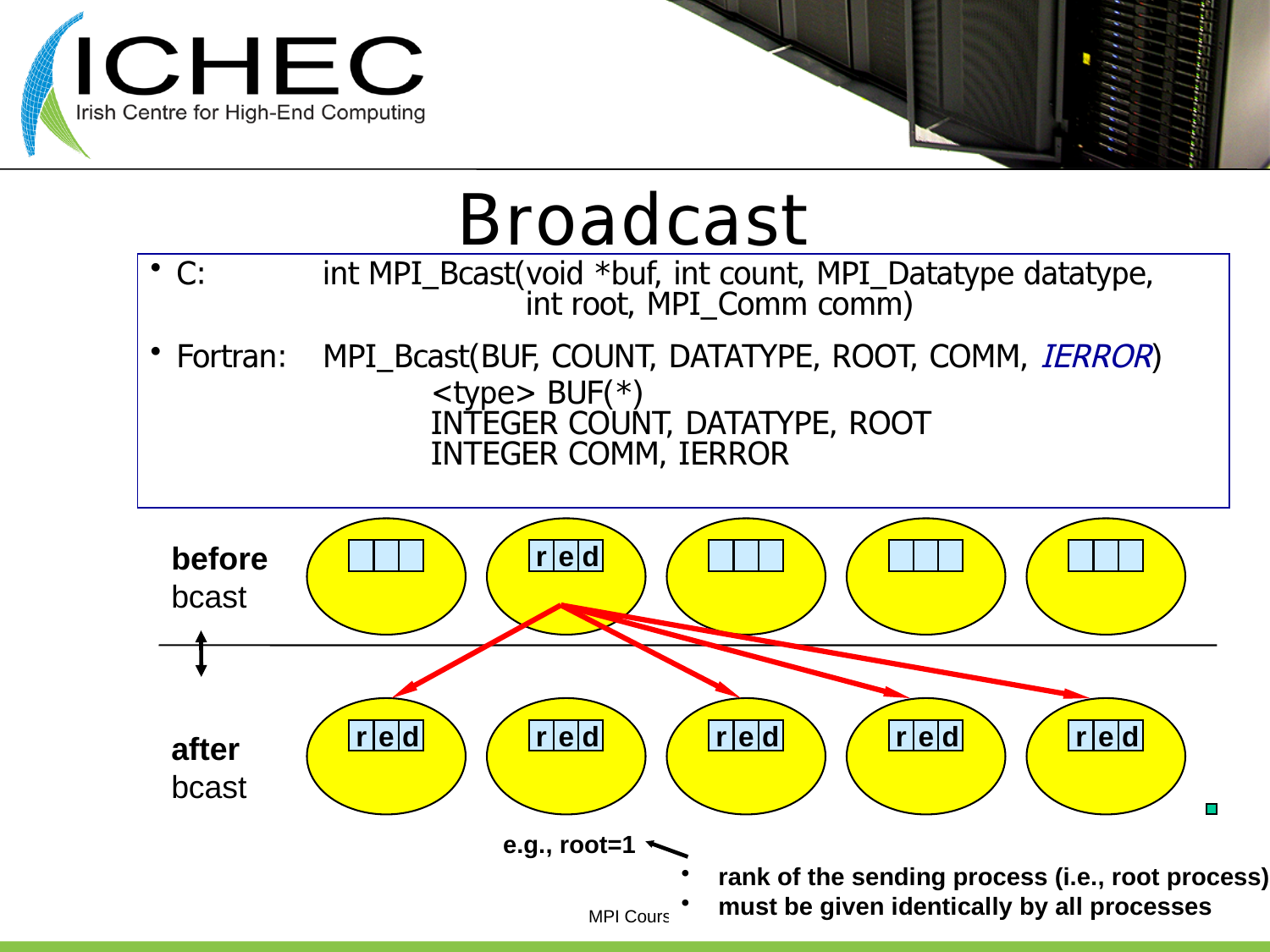

# Broadcast
C:	int MPI_Bcast(void *buf, int count, MPI_Datatype datatype,
			int root, MPI_Comm comm)
Fortran:	MPI_Bcast(BUF, COUNT, DATATYPE, ROOT, COMM, IERROR)
			<type> BUF(*)
		INTEGER COUNT, DATATYPE, ROOT
		INTEGER COMM, IERROR

before
bcast

r
e
d

r
e
d
r
e
d
r
e
d
r
e
d
r
e
d
after
bcast

e.g., root=1

 rank of the sending process (i.e., root process)
 must be given identically by all processes
MPI Course
78